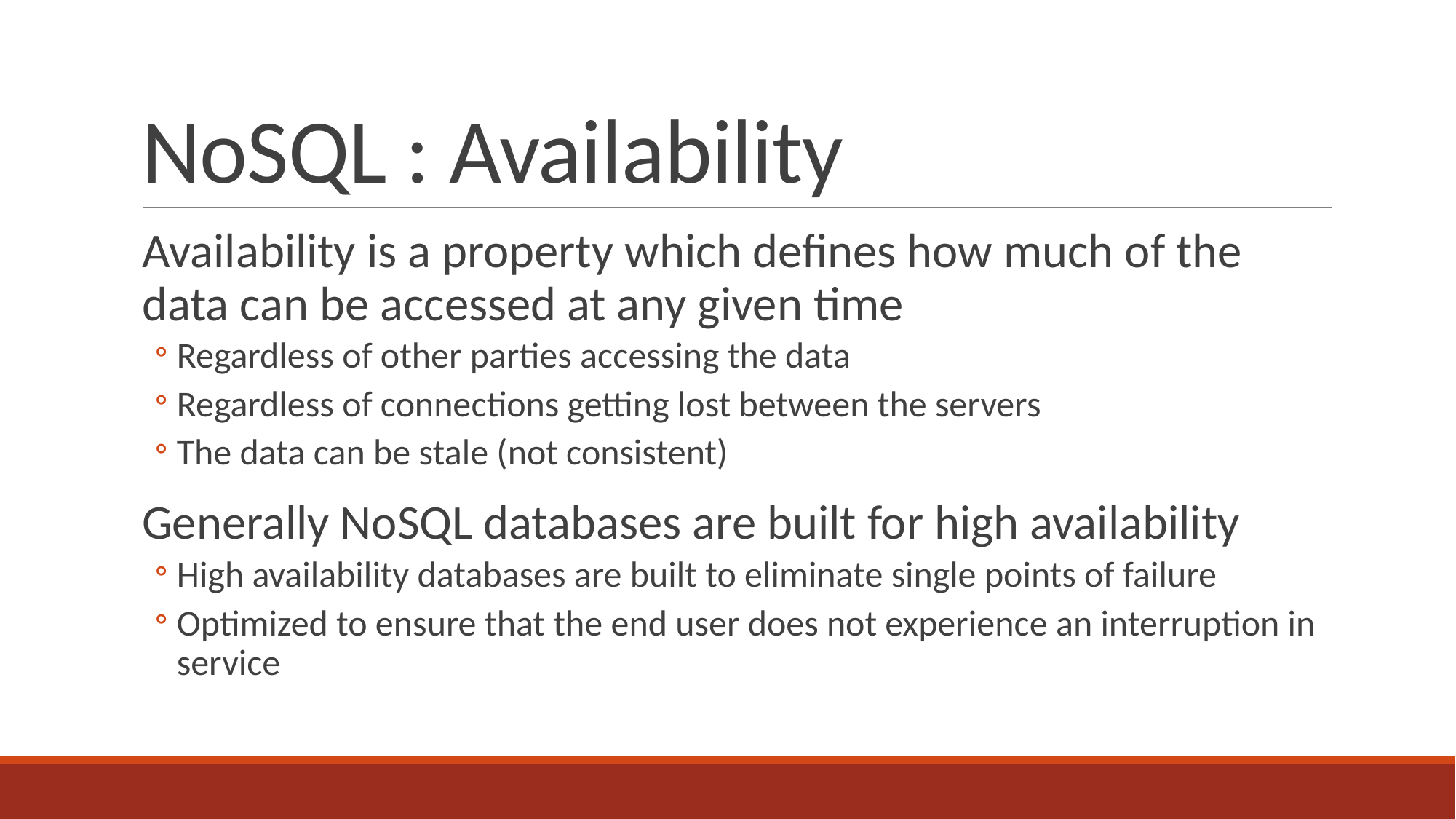

# NoSQL : Availability
Availability is a property which defines how much of the data can be accessed at any given time
Regardless of other parties accessing the data
Regardless of connections getting lost between the servers
The data can be stale (not consistent)
Generally NoSQL databases are built for high availability
High availability databases are built to eliminate single points of failure
Optimized to ensure that the end user does not experience an interruption in service